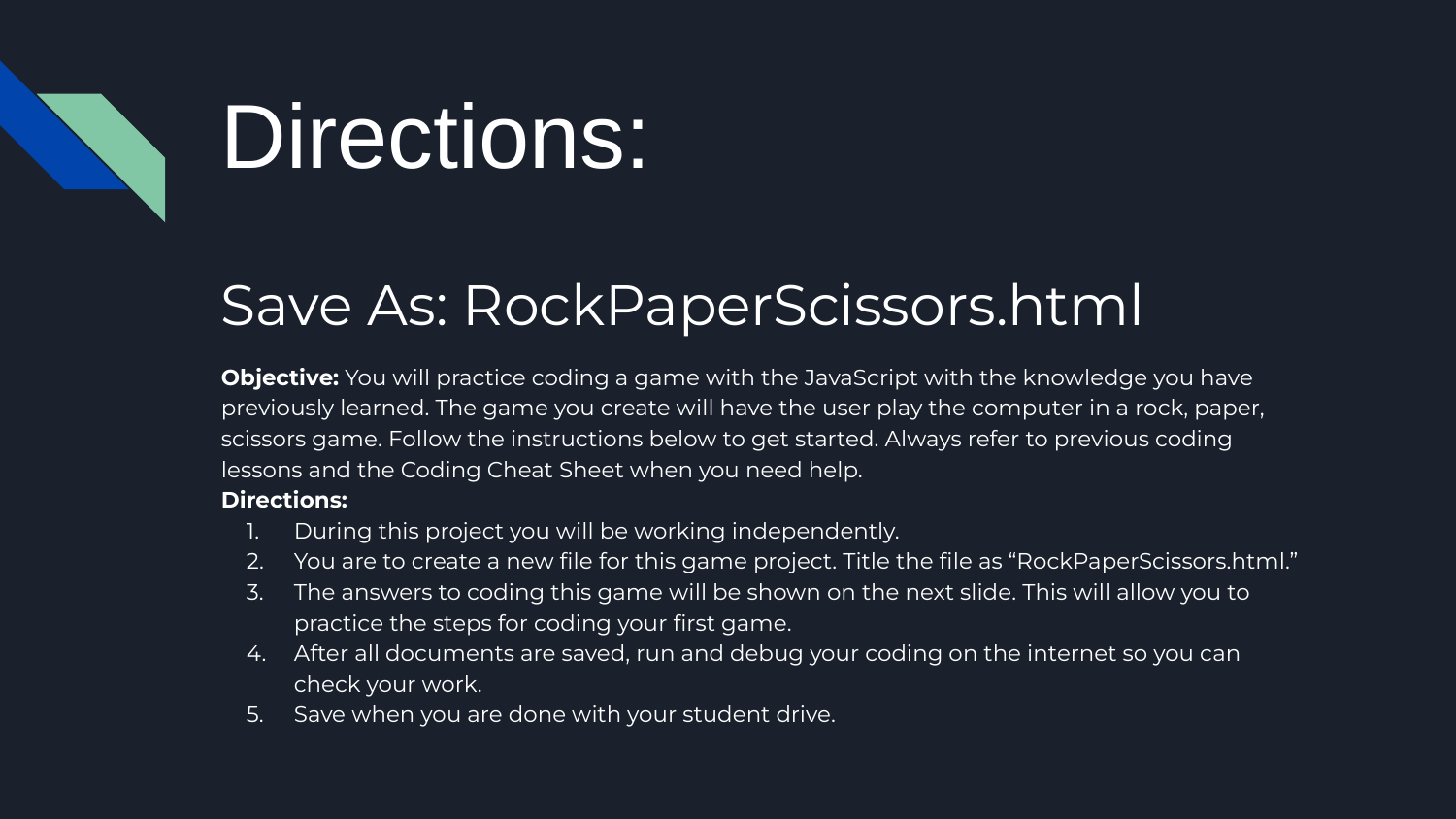

# Directions:
Save As: RockPaperScissors.html
Objective: You will practice coding a game with the JavaScript with the knowledge you have previously learned. The game you create will have the user play the computer in a rock, paper, scissors game. Follow the instructions below to get started. Always refer to previous coding lessons and the Coding Cheat Sheet when you need help.
Directions:
During this project you will be working independently.
You are to create a new file for this game project. Title the file as “RockPaperScissors.html.”
The answers to coding this game will be shown on the next slide. This will allow you to practice the steps for coding your first game.
After all documents are saved, run and debug your coding on the internet so you can check your work.
Save when you are done with your student drive.